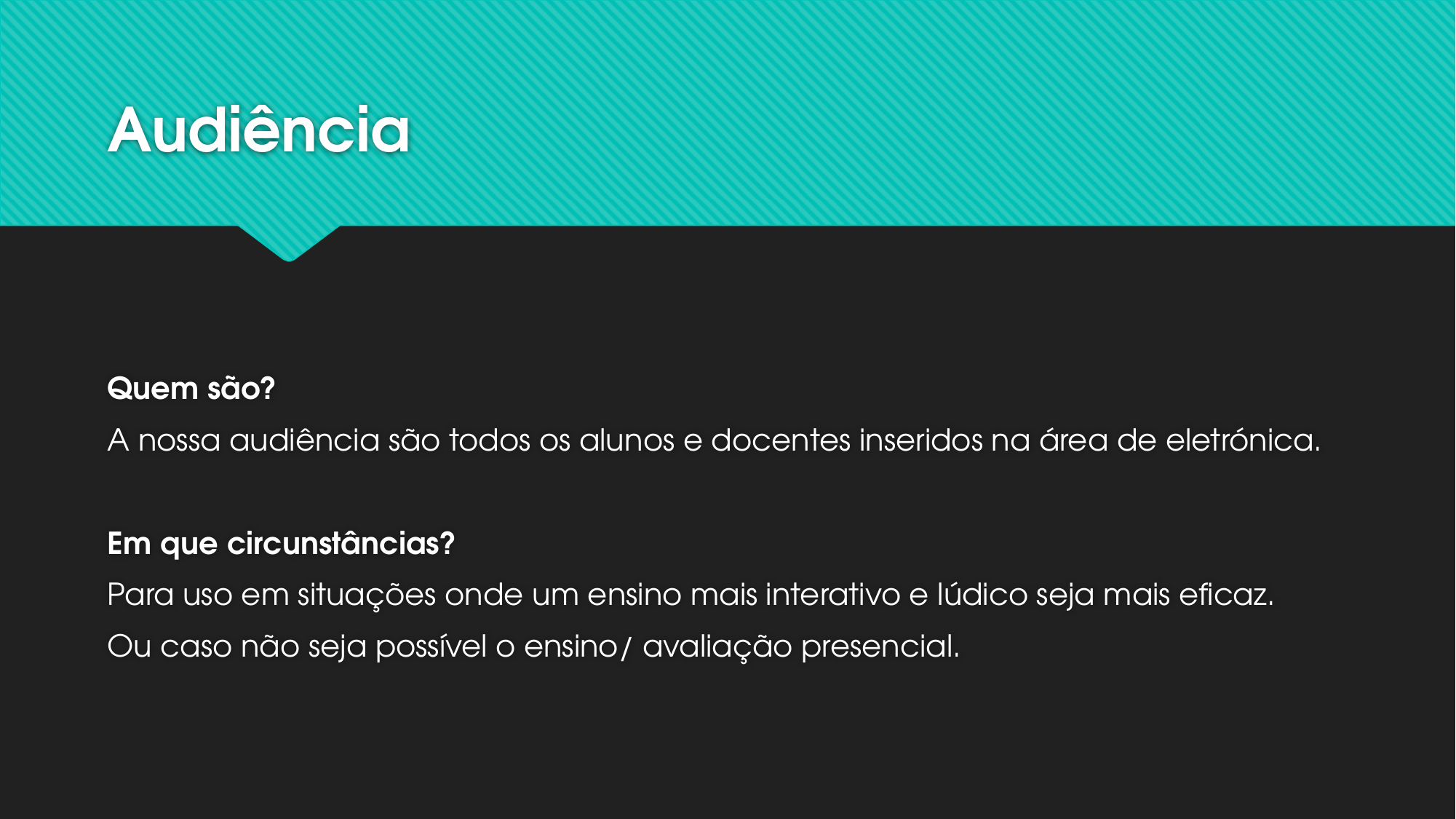

# Audiência
Quem são?
A nossa audiência são todos os alunos e docentes inseridos na área de eletrónica.

Em que circunstâncias?
Para uso em situações onde um ensino mais interativo e lúdico seja mais eficaz.
Ou caso não seja possível o ensino/ avaliação presencial.